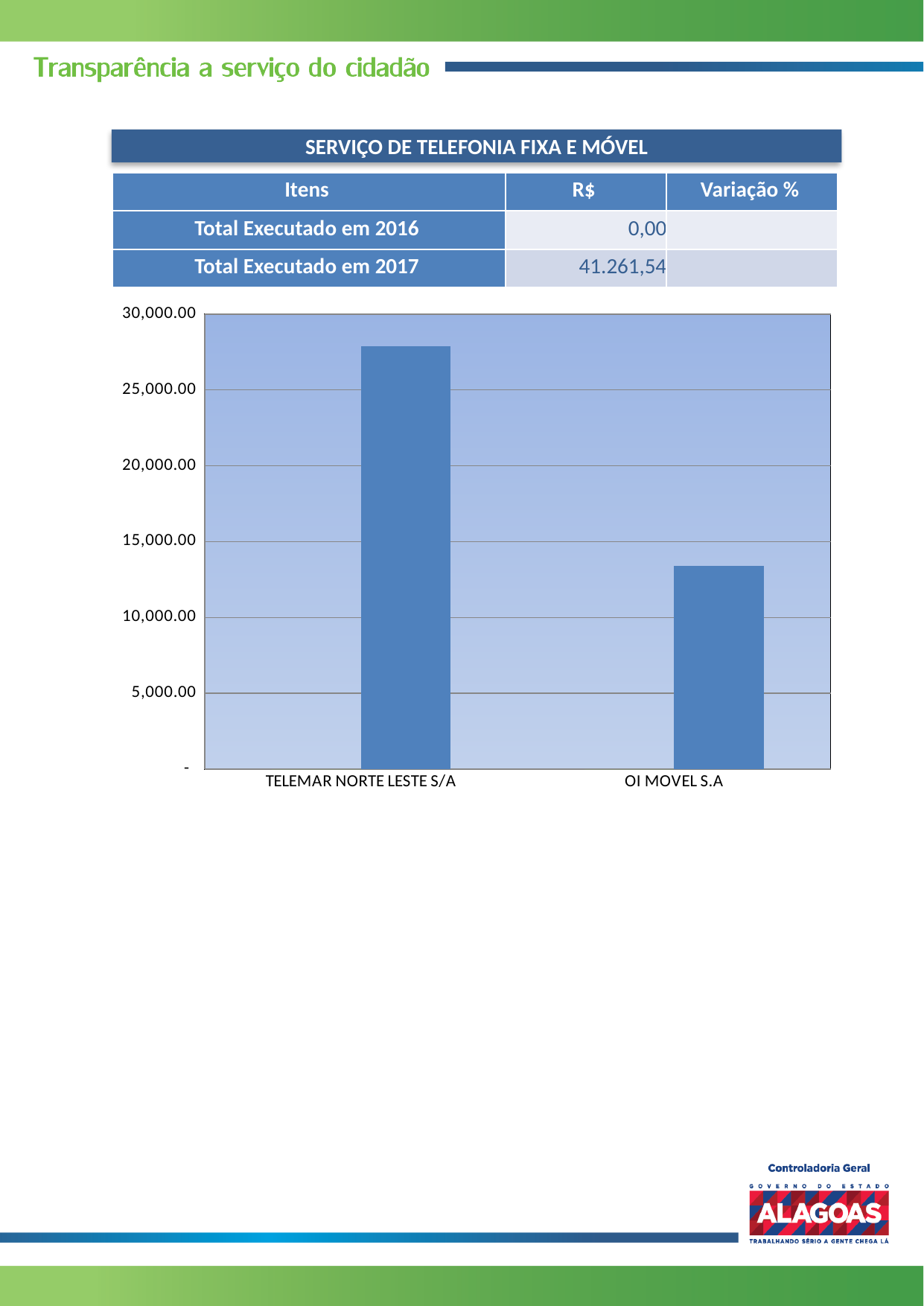

SERVIÇO DE TELEFONIA FIXA E MÓVEL

| Itens | R$ | Variação % |
| --- | --- | --- |
| Total Executado em 2016 | 0,00 |  |
| Total Executado em 2017 | 41.261,54 |  |

### Chart

| Category |  |  |
|---|---|---|
| TELEMAR NORTE LESTE S/A | 0.0 | 27868.809999999994 |
| OI MOVEL S.A | 0.0 | 13392.730000000003 |